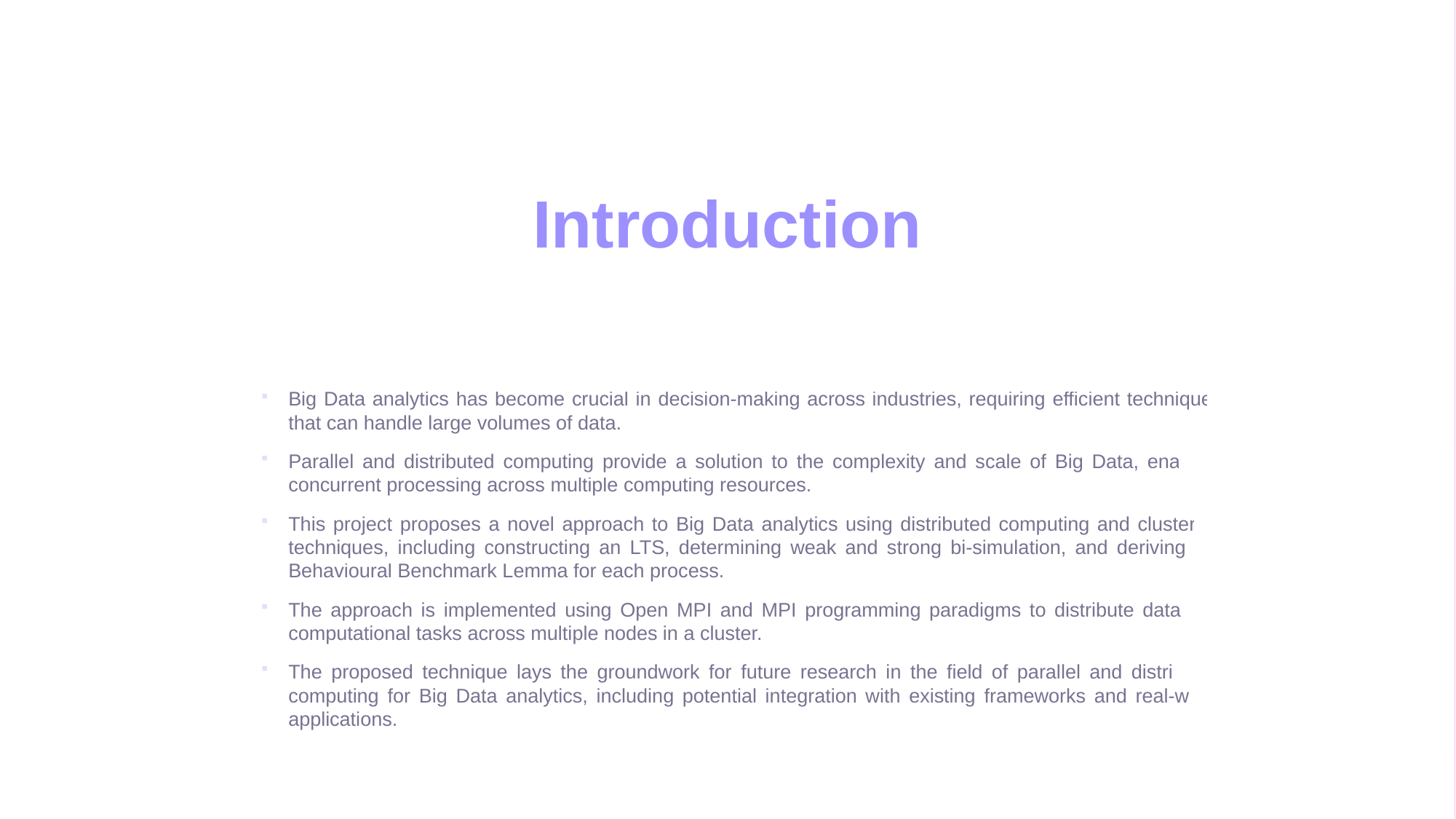

# Introduction
Big Data analytics has become crucial in decision-making across industries, requiring efficient techniques that can handle large volumes of data.
Parallel and distributed computing provide a solution to the complexity and scale of Big Data, enabling concurrent processing across multiple computing resources.
This project proposes a novel approach to Big Data analytics using distributed computing and clustering techniques, including constructing an LTS, determining weak and strong bi-simulation, and deriving the Behavioural Benchmark Lemma for each process.
The approach is implemented using Open MPI and MPI programming paradigms to distribute data and computational tasks across multiple nodes in a cluster.
The proposed technique lays the groundwork for future research in the field of parallel and distributed computing for Big Data analytics, including potential integration with existing frameworks and real-world applications.